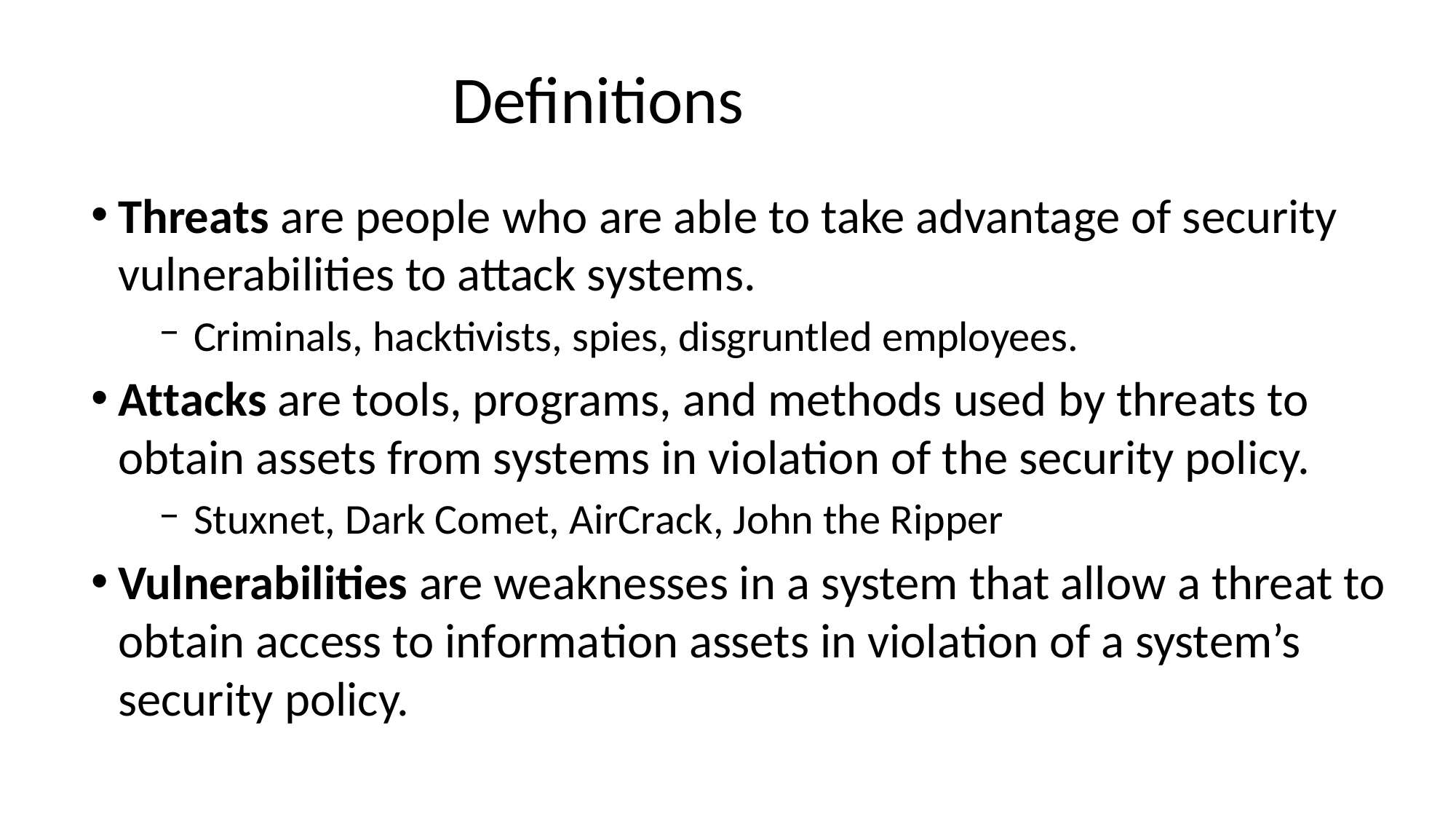

# Definitions
Threats are people who are able to take advantage of security vulnerabilities to attack systems.
Criminals, hacktivists, spies, disgruntled employees.
Attacks are tools, programs, and methods used by threats to obtain assets from systems in violation of the security policy.
Stuxnet, Dark Comet, AirCrack, John the Ripper
Vulnerabilities are weaknesses in a system that allow a threat to obtain access to information assets in violation of a system’s security policy.